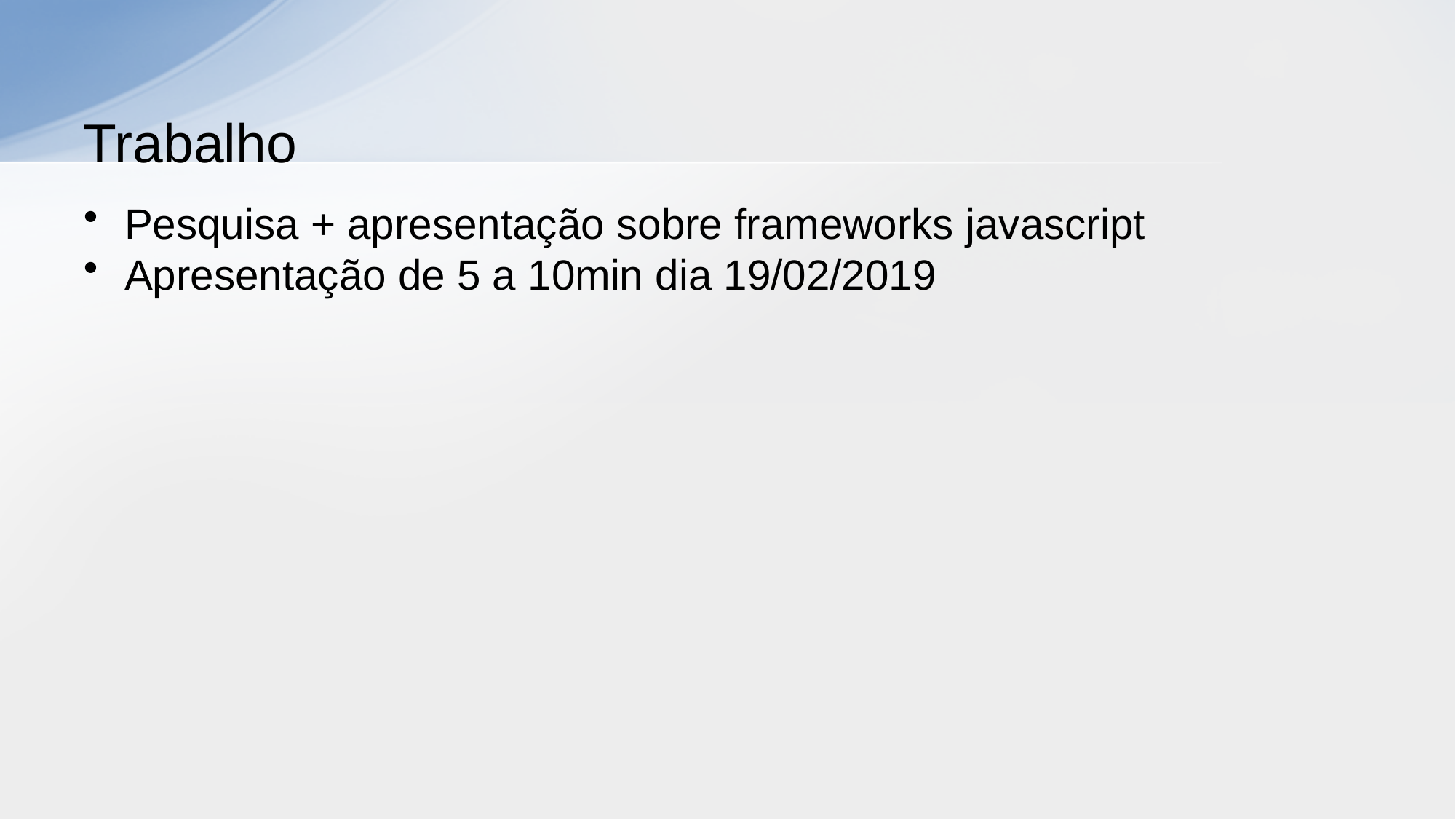

# Trabalho
Pesquisa + apresentação sobre frameworks javascript
Apresentação de 5 a 10min dia 19/02/2019